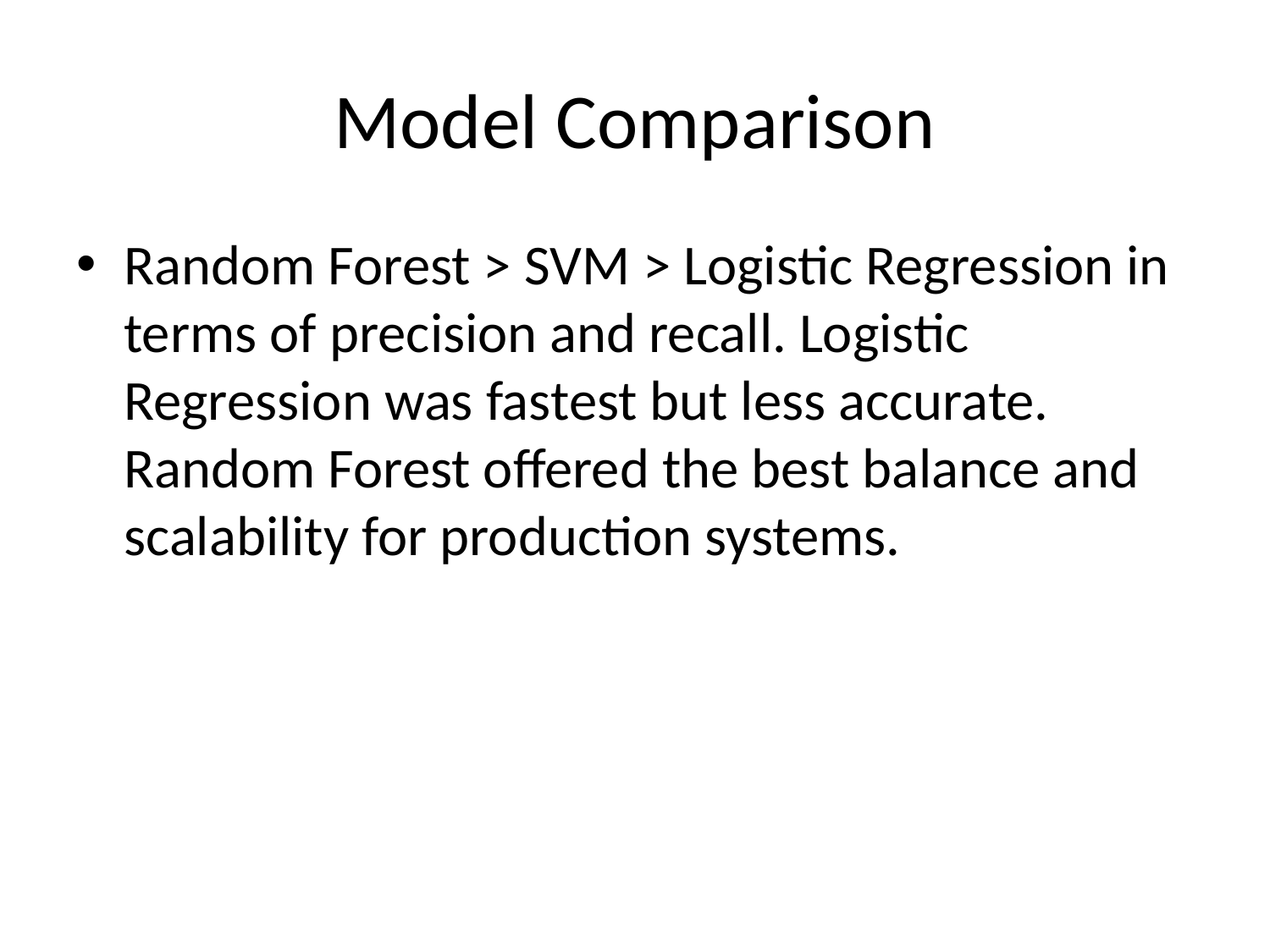

# Model Comparison
Random Forest > SVM > Logistic Regression in terms of precision and recall. Logistic Regression was fastest but less accurate. Random Forest offered the best balance and scalability for production systems.